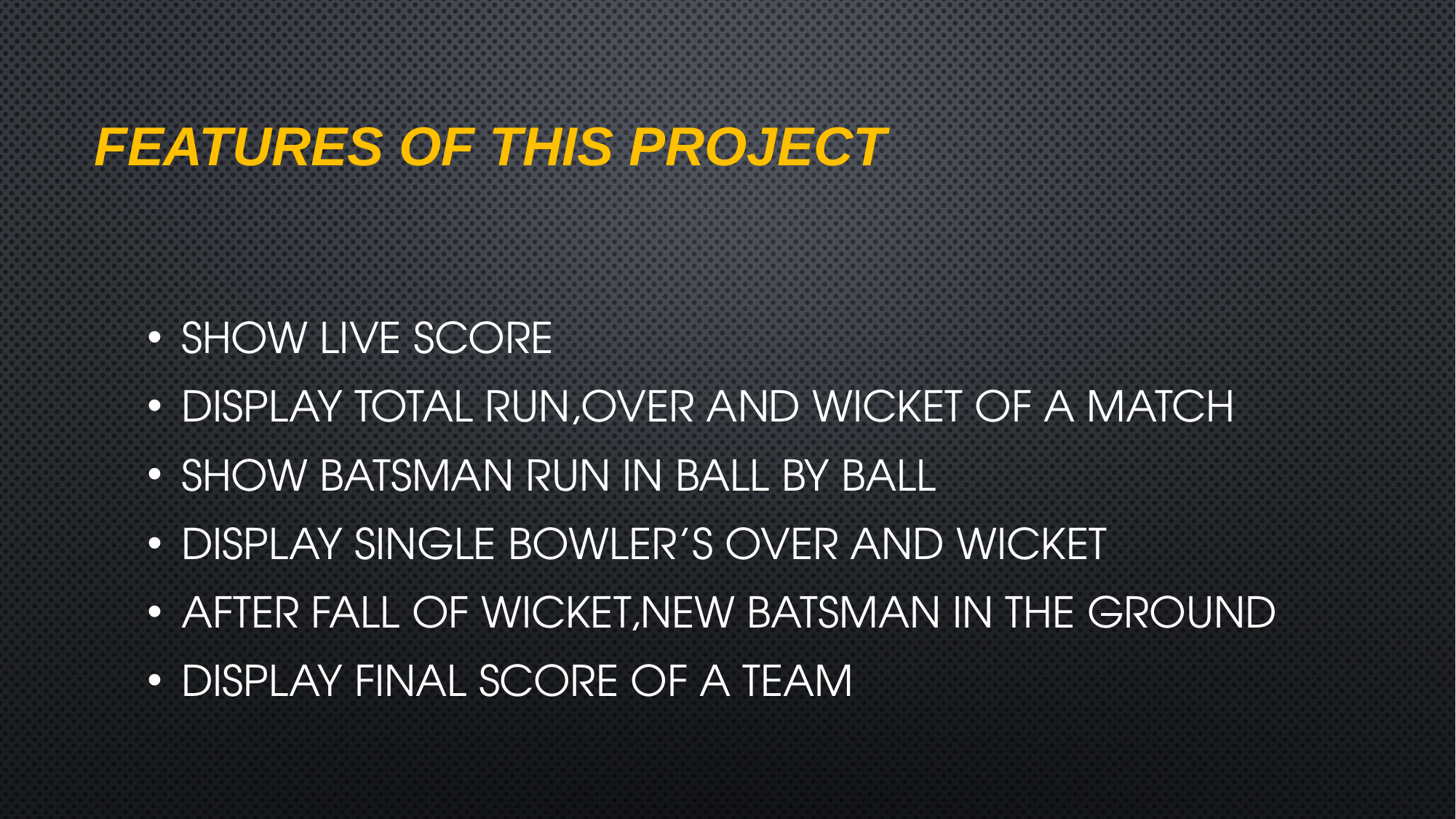

# Features of this project
Show live score
Display total run,over and wicket of a match
Show batsman run in ball by ball
Display single bowler’s over and wicket
After fall of wicket,new batsman in the ground
Display final score of a team